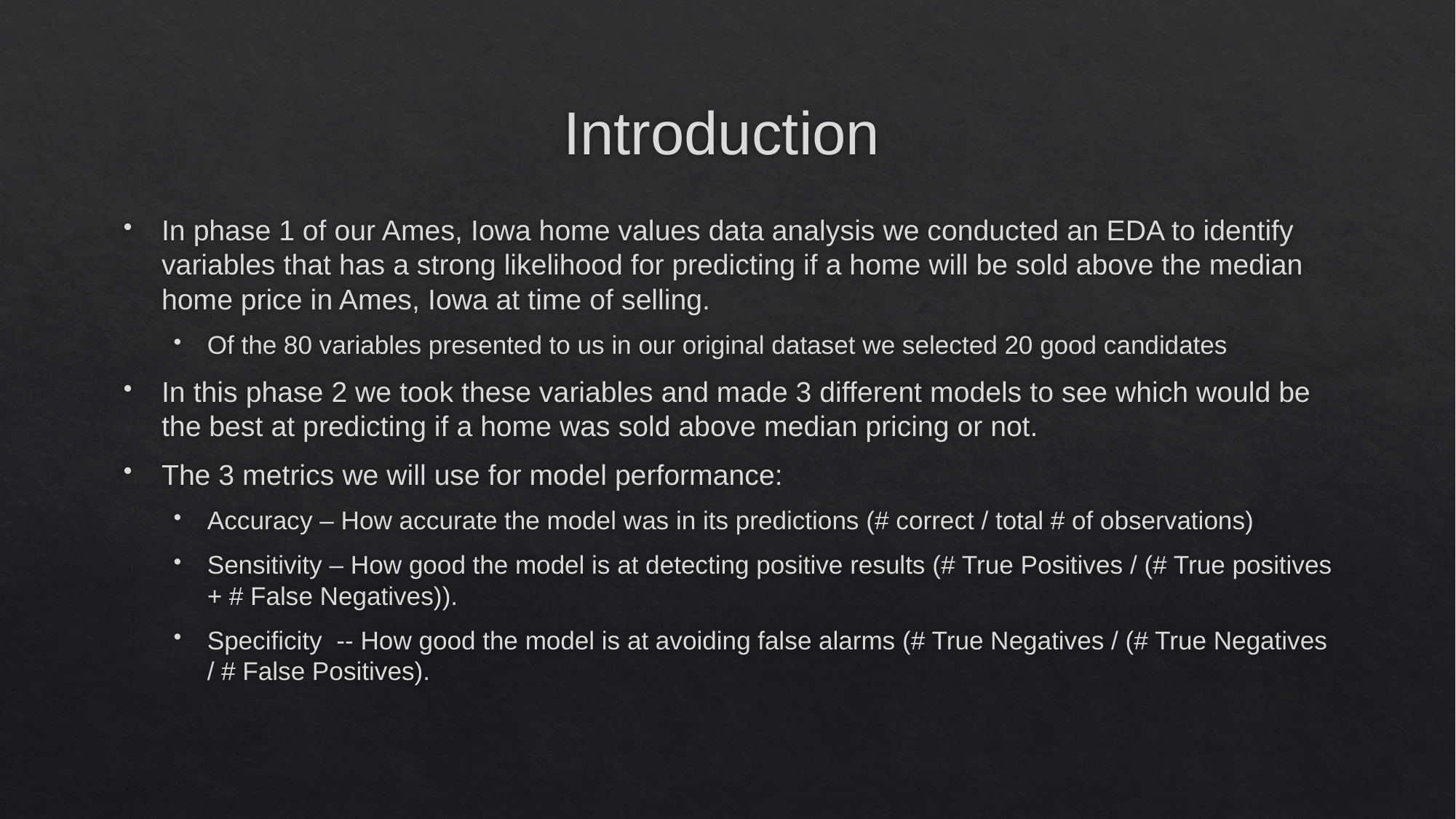

# Introduction
In phase 1 of our Ames, Iowa home values data analysis we conducted an EDA to identify variables that has a strong likelihood for predicting if a home will be sold above the median home price in Ames, Iowa at time of selling.
Of the 80 variables presented to us in our original dataset we selected 20 good candidates
In this phase 2 we took these variables and made 3 different models to see which would be the best at predicting if a home was sold above median pricing or not.
The 3 metrics we will use for model performance:
Accuracy – How accurate the model was in its predictions (# correct / total # of observations)
Sensitivity – How good the model is at detecting positive results (# True Positives / (# True positives + # False Negatives)).
Specificity  -- How good the model is at avoiding false alarms (# True Negatives / (# True Negatives / # False Positives).